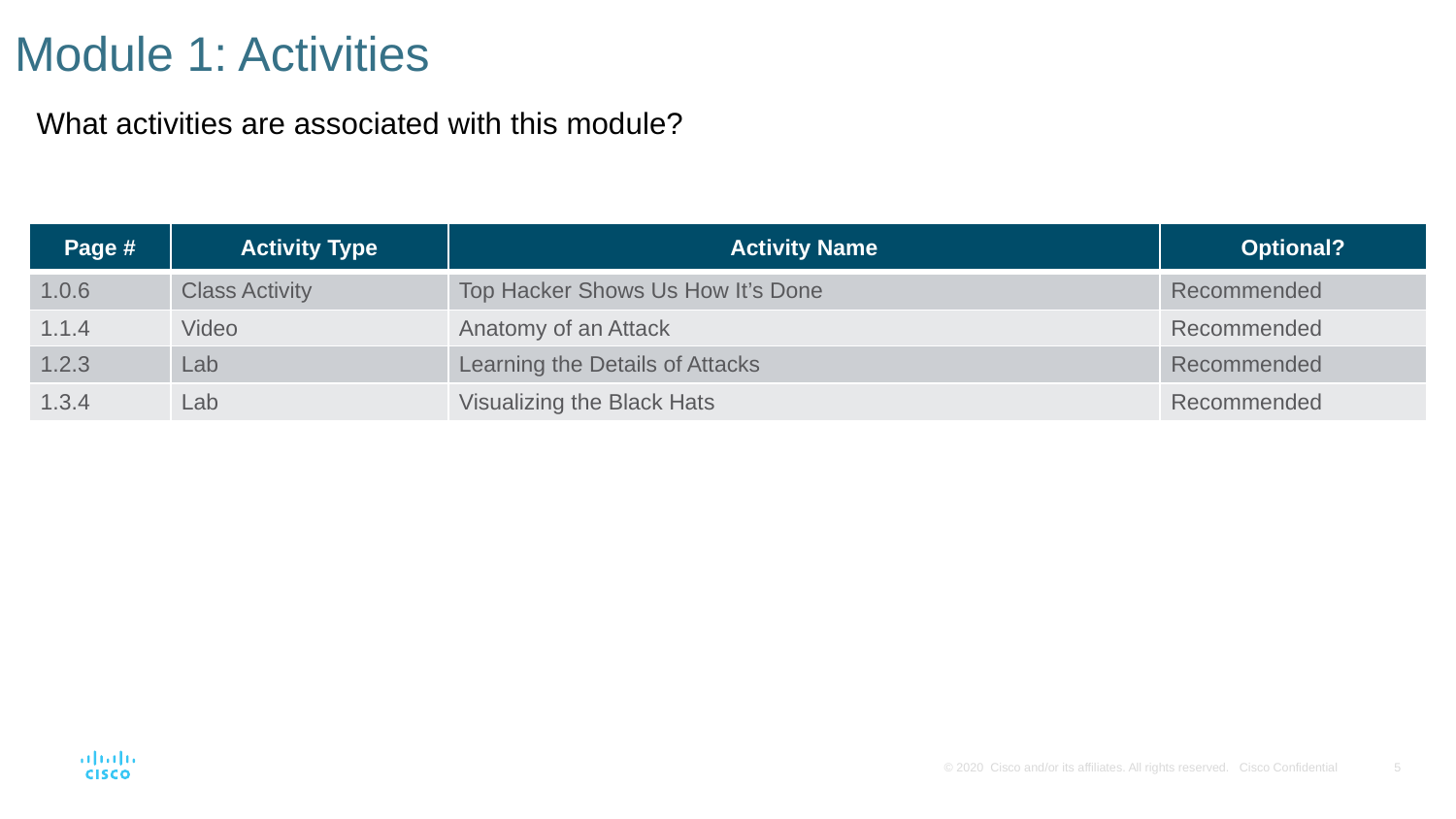

# Module 1: Activities
What activities are associated with this module?

| Page # | Activity Type | Activity Name | Optional? |
| --- | --- | --- | --- |
| 1.0.6 | Class Activity | Top Hacker Shows Us How It’s Done | Recommended |
| 1.1.4 | Video | Anatomy of an Attack | Recommended |
| 1.2.3 | Lab | Learning the Details of Attacks | Recommended |
| 1.3.4 | Lab | Visualizing the Black Hats | Recommended |